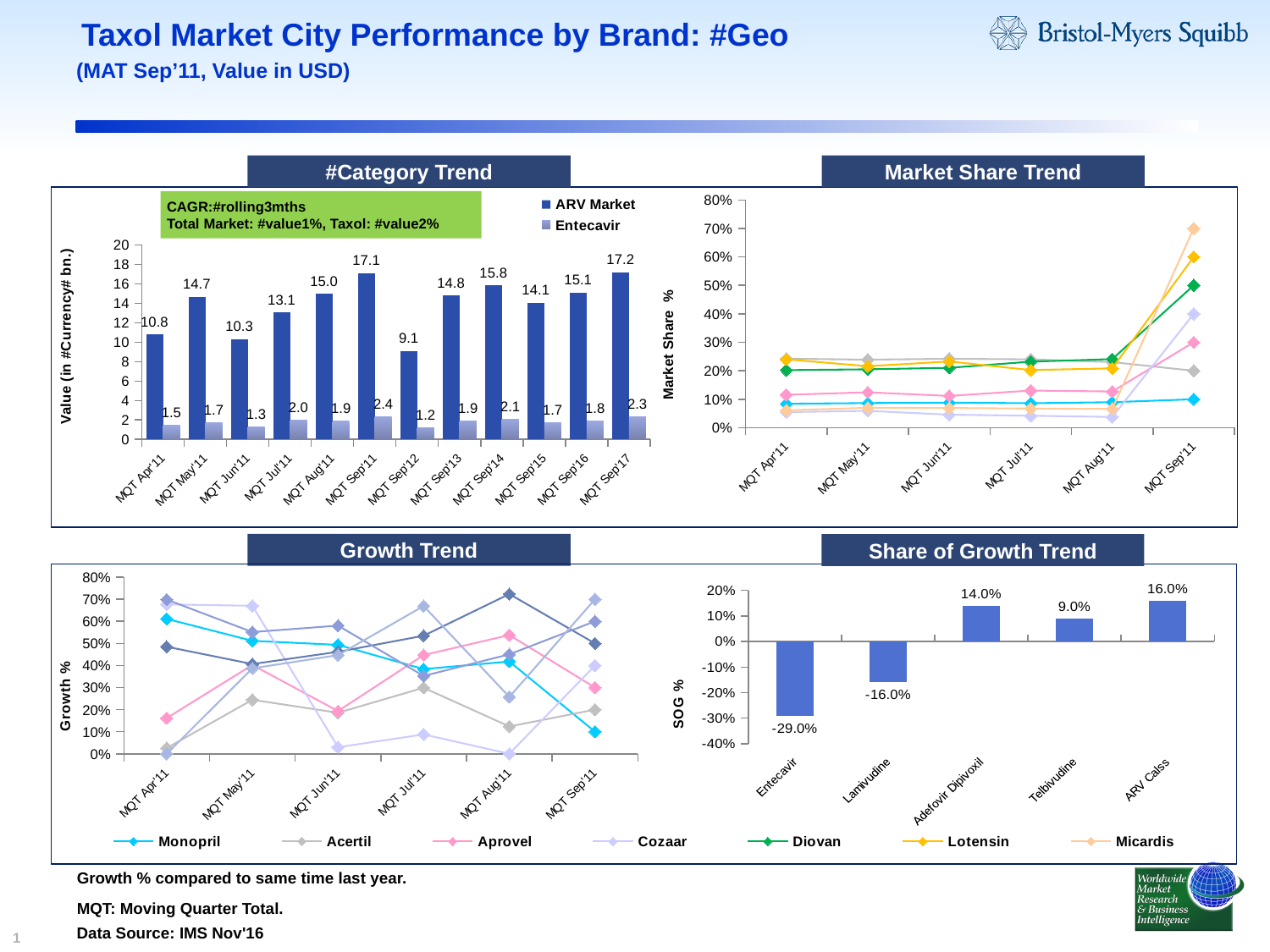

# Taxol Market City Performance by Brand: #Geo
(MAT Sep’11, Value in USD)
#Category Trend
Market Share Trend

### Chart

| Category | ARV Market | Entecavir |
|---|---|---|
| MQT Apr'11 | 10.799099 | 1.4565599999999999 |
| MQT May'11 | 14.662201 | 1.7001320000000004 |
| MQT Jun'11 | 10.305177 | 1.2989199999999999 |
| MQT Jul'11 | 13.093074 | 1.9653199999999995 |
| MQT Aug'11 | 14.990576000000004 | 1.854433 |
| MQT Sep'11 | 17.102176 | 2.353764 |
| MQT Sep'12 | 9.112465 | 1.2292139999999998 |
| MQT Sep'13 | 14.791446000000002 | 1.9154519999999995 |
| MQT Sep'14 | 15.837874 | 2.062522 |
| MQT Sep'15 | 14.068976000000001 | 1.6814209999999998 |
| MQT Sep'16 | 15.108975999999998 | 1.849855 |
| MQT Sep'17 | 17.20970699999969 | 2.3480030000000003 |

### Chart

| Category | Monopril | Acertil | Aprovel | Cozaar | Diovan | Lotensin | Micardis |
|---|---|---|---|---|---|---|---|
| MQT Apr'11 | 0.08398130000000006 | 0.242472 | 0.11550900000000017 | 0.054703300000000524 | 0.2020660000000004 | 0.240153 | 0.061114600000000324 |
| MQT May'11 | 0.08637819999999999 | 0.23899700000000618 | 0.12434400000000002 | 0.05915530000000002 | 0.2051480000000004 | 0.21600600000000394 | 0.06997150000000002 |
| MQT Jun'11 | 0.08816320000000002 | 0.242186 | 0.11159800000000017 | 0.045798200000000934 | 0.21041400000000673 | 0.232643 | 0.06919780000000043 |
| MQT Jul'11 | 0.0859772 | 0.23999300000000579 | 0.130473 | 0.04199380000000001 | 0.232026 | 0.20244400000000595 | 0.06709260000000362 |
| MQT Aug'11 | 0.08964000000000025 | 0.230366 | 0.127168 | 0.03762550000000024 | 0.240832 | 0.208352 | 0.06601570000000002 |
| MQT Sep'11 | 0.1 | 0.2 | 0.3000000000000003 | 0.4 | 0.5 | 0.6000000000000006 | 0.7000000000000006 |
CAGR:#rolling3mths
Total Market: #value1%, Taxol: #value2%
Growth Trend
Share of Growth Trend

### Chart

| Category | Hypertension Market | Monopril | Acertil | Aprovel | Cozaar | Diovan | Lotensin | Micardis |
|---|---|---|---|---|---|---|---|---|
| MQT Apr'11 | None | 0.611066 | 0.025579400000000002 | 0.1614650000000004 | 0.6768210000000324 | 0.4850730000000003 | 0.698603 | 0.0 |
| MQT May'11 | None | 0.511846 | 0.244571 | 0.4024140000000004 | 0.6703500000000165 | 0.4065040000000003 | 0.5513669999999784 | 0.3871810000000019 |
| MQT Jun'11 | None | 0.4935270000000004 | 0.185655 | 0.193284 | 0.02984200000000001 | 0.4619580000000003 | 0.580644 | 0.4470860000000003 |
| MQT Jul'11 | None | 0.3836360000000003 | 0.299395 | 0.44729899999999995 | 0.0877291 | 0.53488 | 0.352748 | 0.6693770000000147 |
| MQT Aug'11 | None | 0.418163 | 0.12378000000000022 | 0.5377809999999995 | 0.0 | 0.723548 | 0.450653 | 0.257581 |
| MQT Sep'11 | None | 0.1 | 0.2 | 0.3000000000000003 | 0.4 | 0.5 | 0.6000000000000006 | 0.7000000000000006 |

### Chart

| Category | MAT Jul'll |
|---|---|
| Entecavir | -0.2900000000000003 |
| Lamivudine | -0.16 |
| Adefovir Dipivoxil | 0.14 |
| Telbivudine | 0.09000000000000002 |
| ARV Calss | 0.16 |
Growth % compared to same time last year.
MQT: Moving Quarter Total.
Data Source: IMS Nov'16